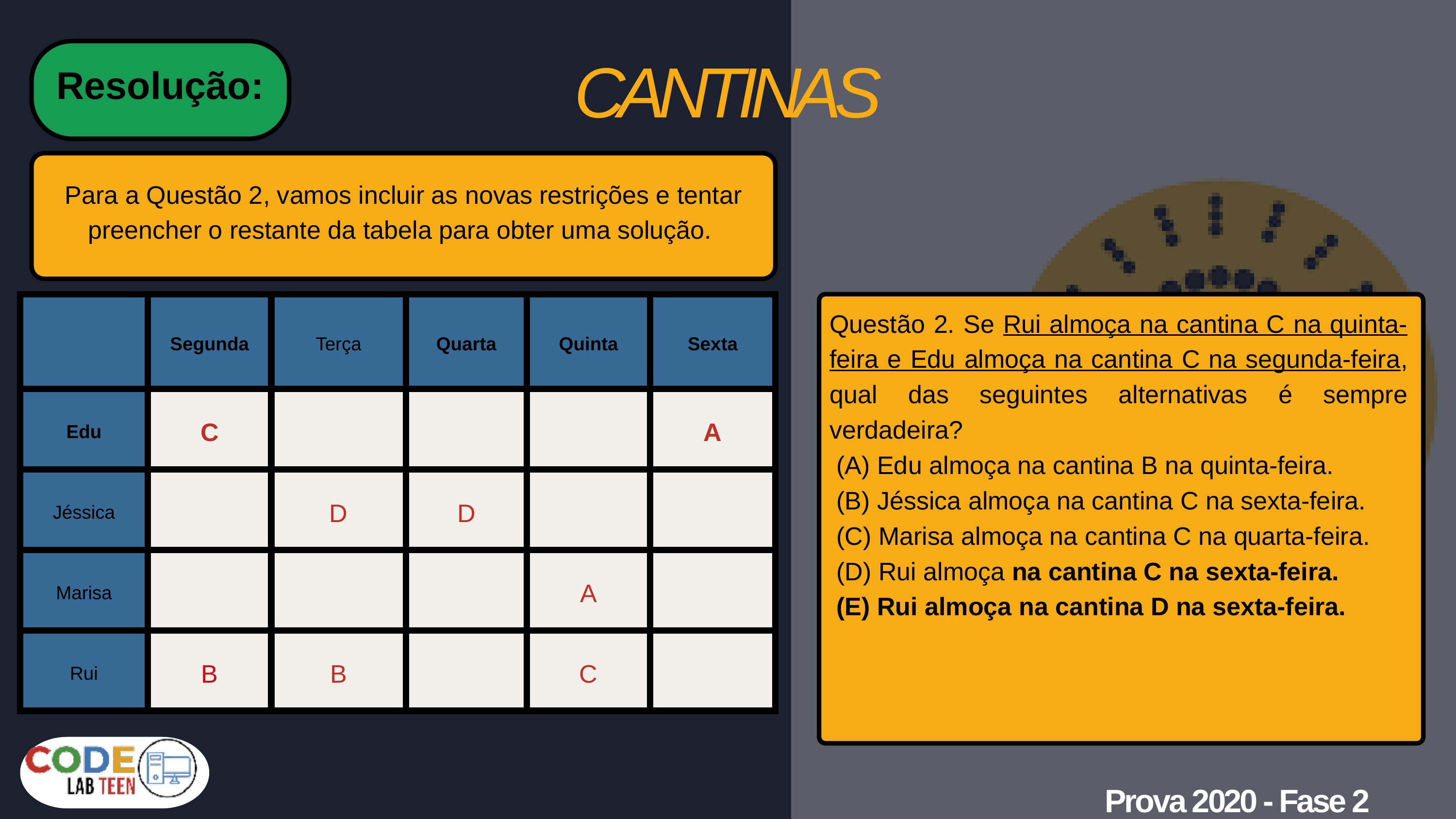

CANTINAS

Resolução:

Para a Questão 2, vamos incluir as novas restrições e tentar preencher o restante da tabela para obter uma solução.
|  | Segunda | Terça | Quarta | Quinta | Sexta |
| --- | --- | --- | --- | --- | --- |
| Edu | C |  |  |  | A |
| Jéssica |  | D | D |  |  |
| Marisa |  |  |  | A |  |
| Rui | B | B |  | C |  |

Questão 2. Se Rui almoça na cantina C na quinta-feira e Edu almoça na cantina C na segunda-feira, qual das seguintes alternativas é sempre verdadeira?
 (A) Edu almoça na cantina B na quinta-feira.
 (B) Jéssica almoça na cantina C na sexta-feira.
 (C) Marisa almoça na cantina C na quarta-feira.
 (D) Rui almoça na cantina C na sexta-feira.
 (E) Rui almoça na cantina D na sexta-feira.

Prova 2020 - Fase 2